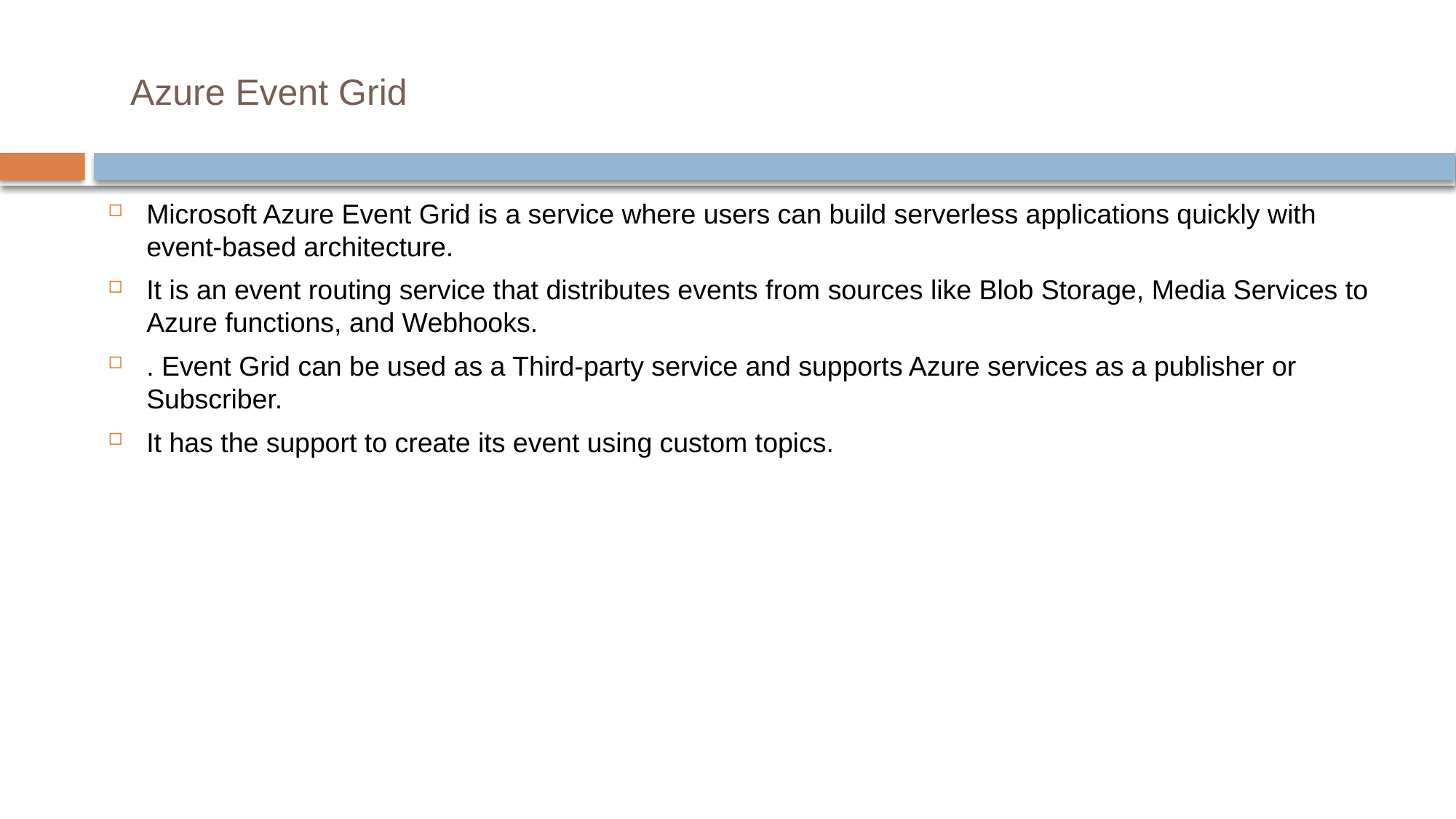

# Azure Event Grid
Microsoft Azure Event Grid is a service where users can build serverless applications quickly with event-based architecture.
It is an event routing service that distributes events from sources like Blob Storage, Media Services to Azure functions, and Webhooks.
. Event Grid can be used as a Third-party service and supports Azure services as a publisher or Subscriber.
It has the support to create its event using custom topics.